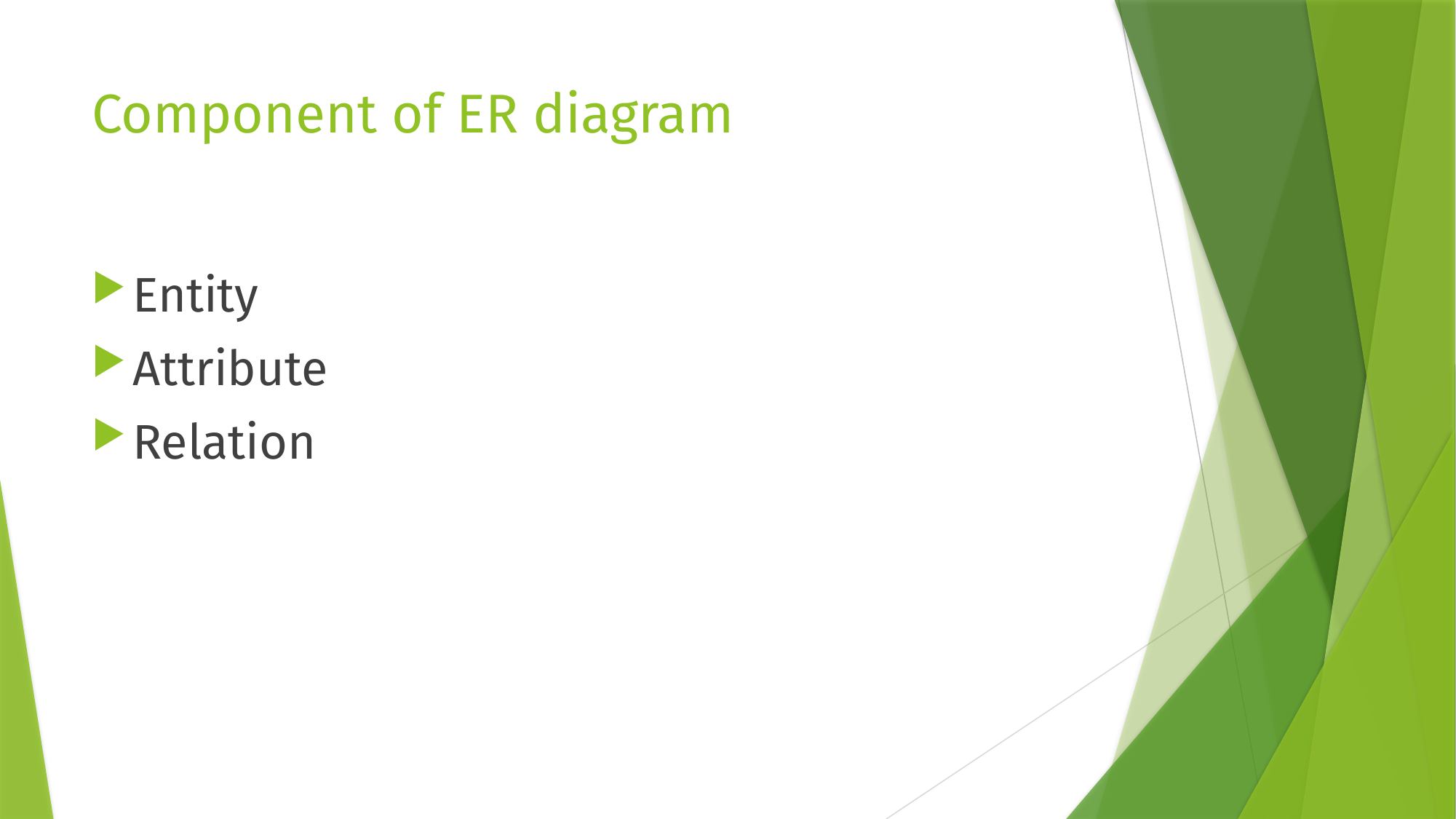

# Component of ER diagram
Entity
Attribute
Relation